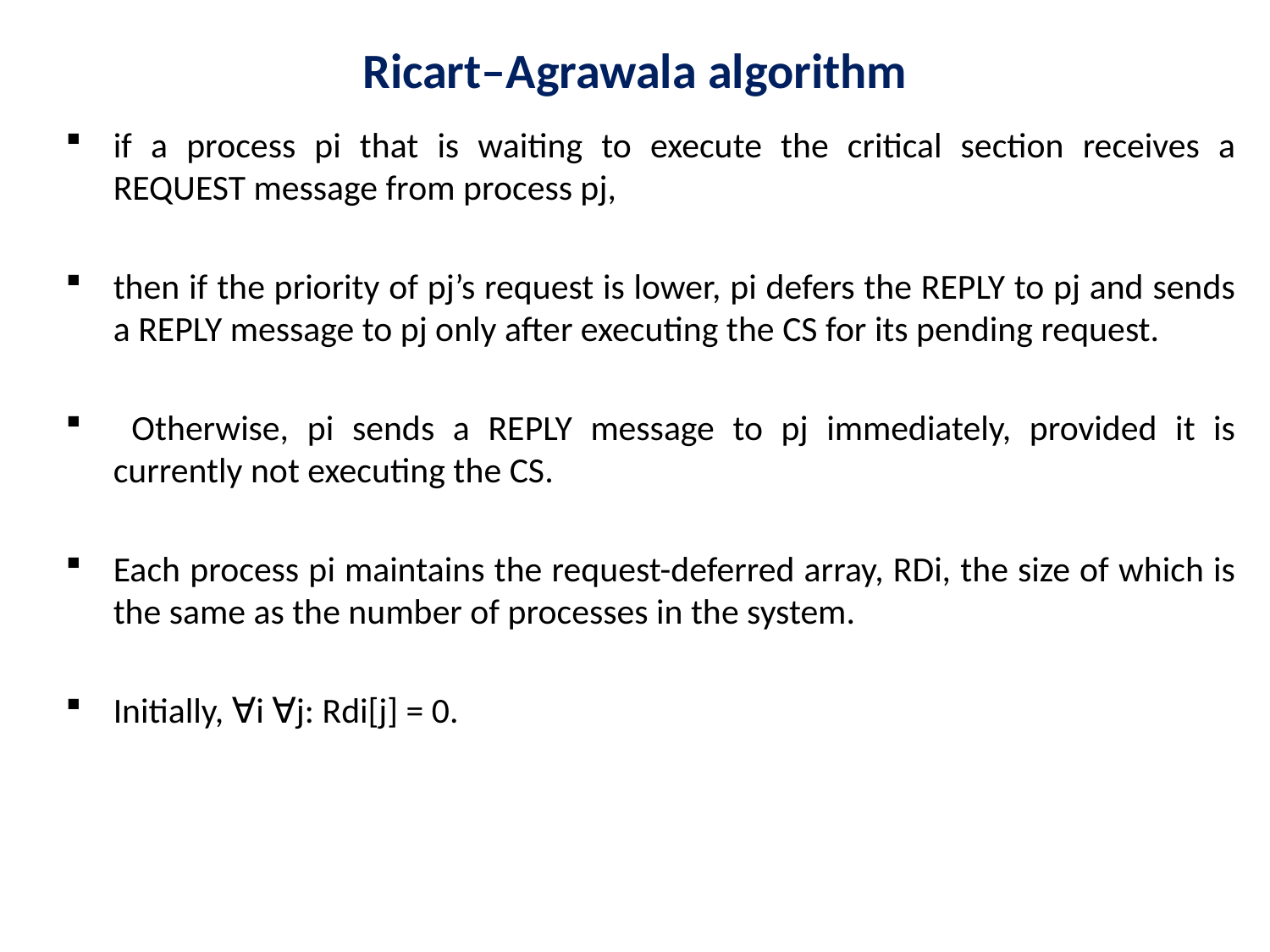

# Ricart–Agrawala algorithm
if a process pi that is waiting to execute the critical section receives a REQUEST message from process pj,

then if the priority of pj’s request is lower, pi defers the REPLY to pj and sends a REPLY message to pj only after executing the CS for its pending request.

 Otherwise, pi sends a REPLY message to pj immediately, provided it is currently not executing the CS.

Each process pi maintains the request-deferred array, RDi, the size of which is the same as the number of processes in the system.

Initially, ∀i ∀j: Rdi[j] = 0.